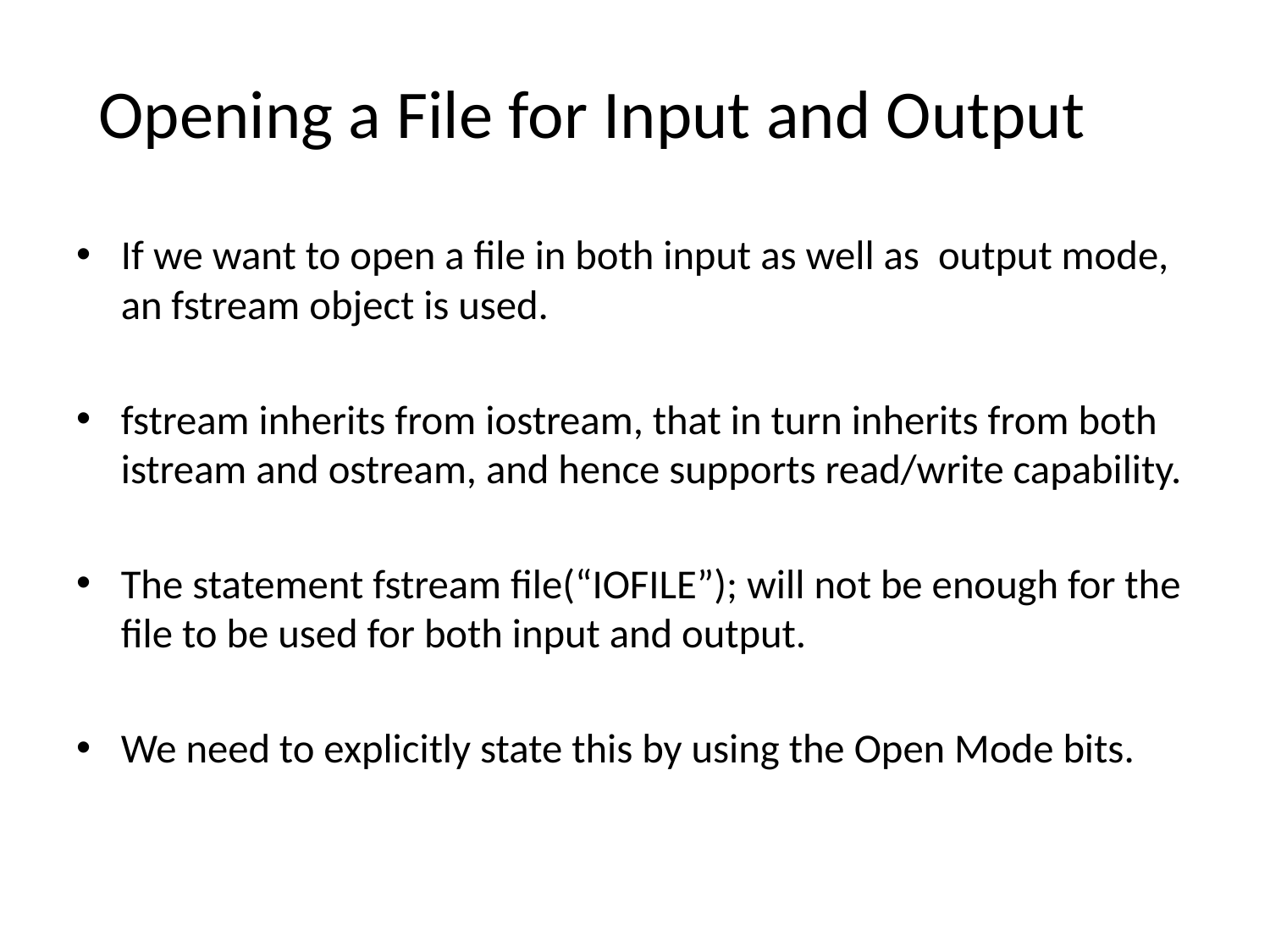

# Opening a File for Input and Output
If we want to open a file in both input as well as  output mode, an fstream object is used.

fstream inherits from iostream, that in turn inherits from both istream and ostream, and hence supports read/write capability.

The statement fstream file(“IOFILE”); will not be enough for the file to be used for both input and output.

We need to explicitly state this by using the Open Mode bits.